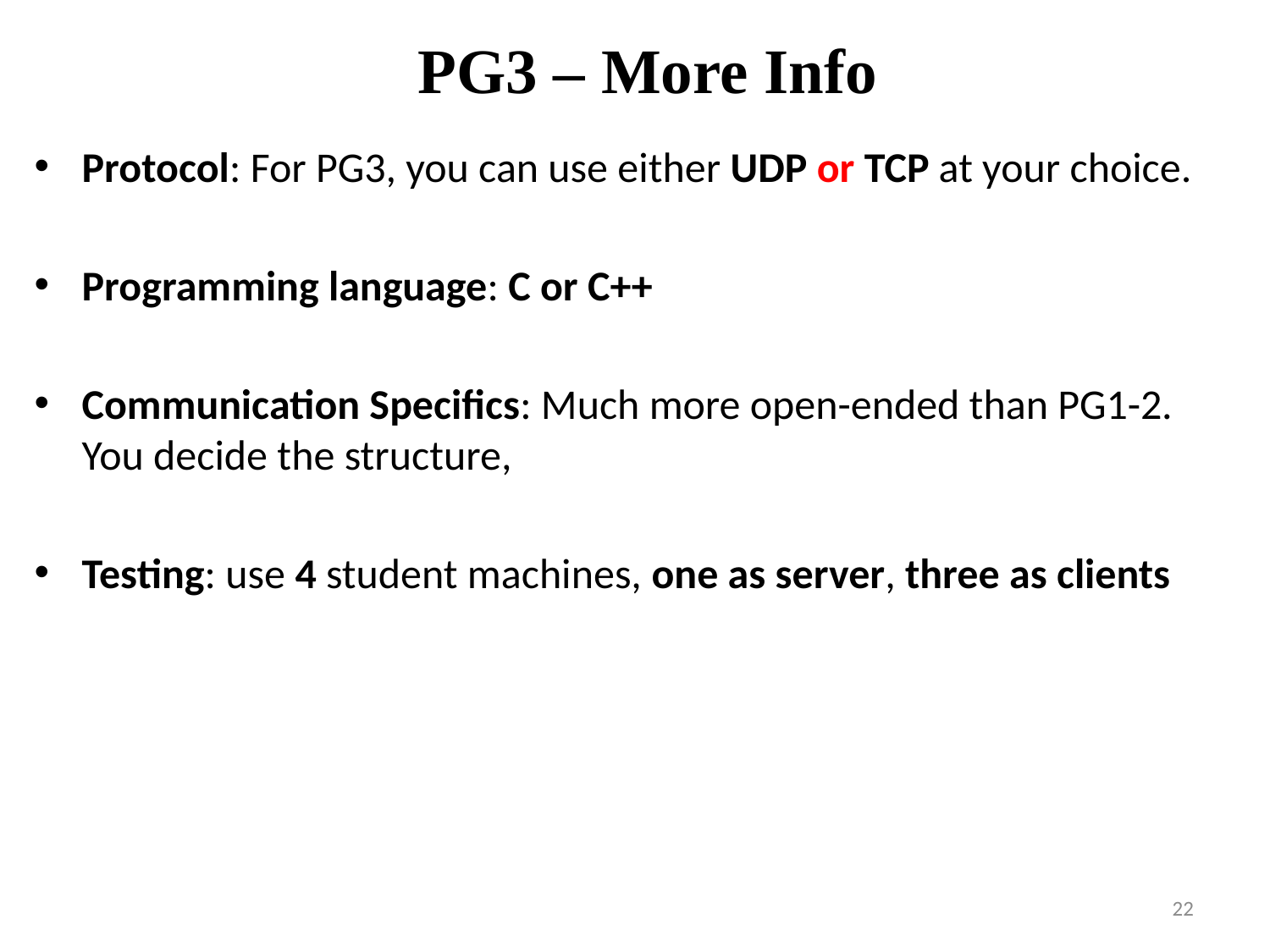

PG3 – More Info
Protocol: For PG3, you can use either UDP or TCP at your choice.

Programming language: C or C++

Communication Specifics: Much more open-ended than PG1-2. You decide the structure,

Testing: use 4 student machines, one as server, three as clients
22